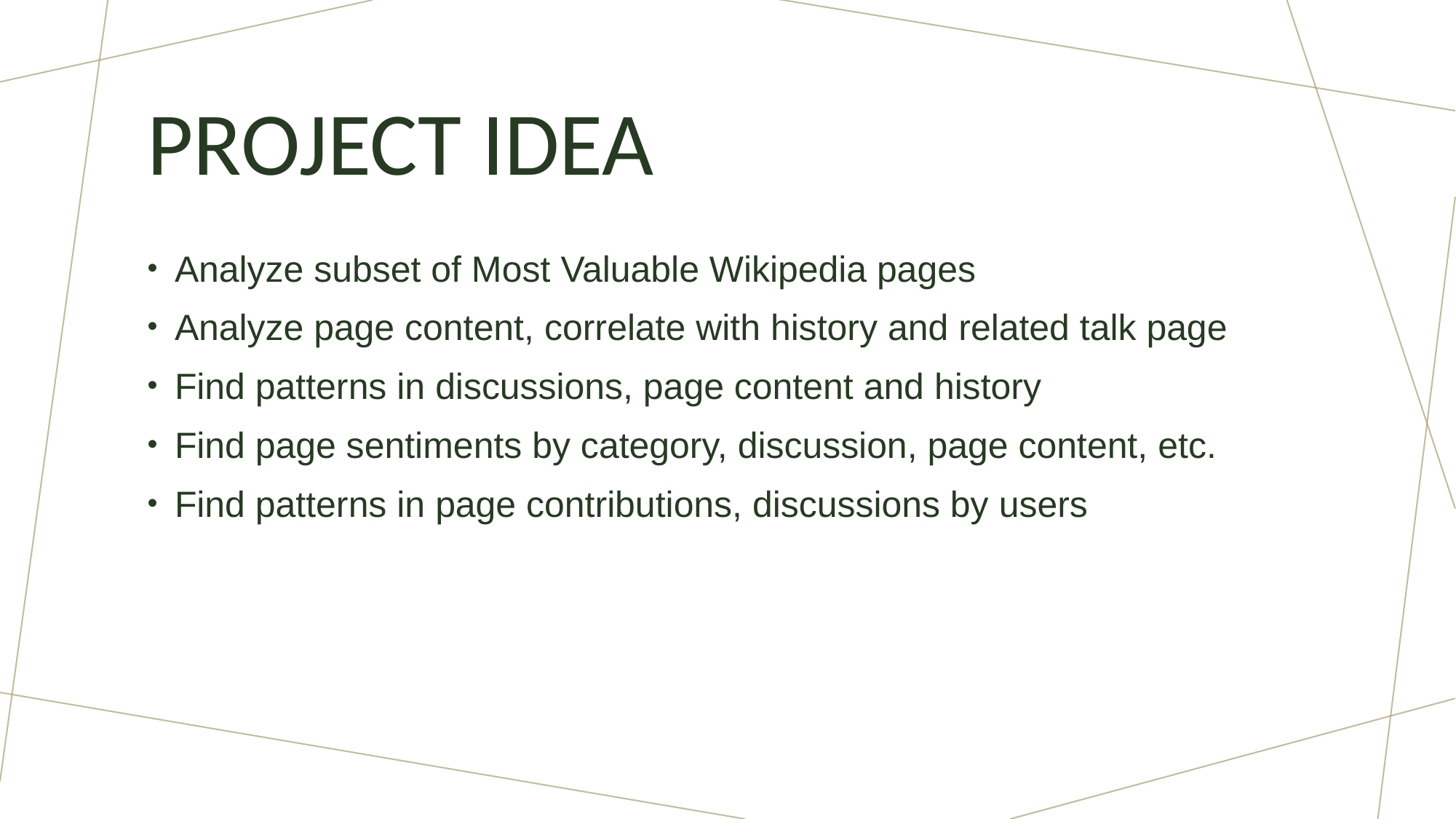

# Project idea
Analyze subset of Most Valuable Wikipedia pages
Analyze page content, correlate with history and related talk page
Find patterns in discussions, page content and history
Find page sentiments by category, discussion, page content, etc.
Find patterns in page contributions, discussions by users